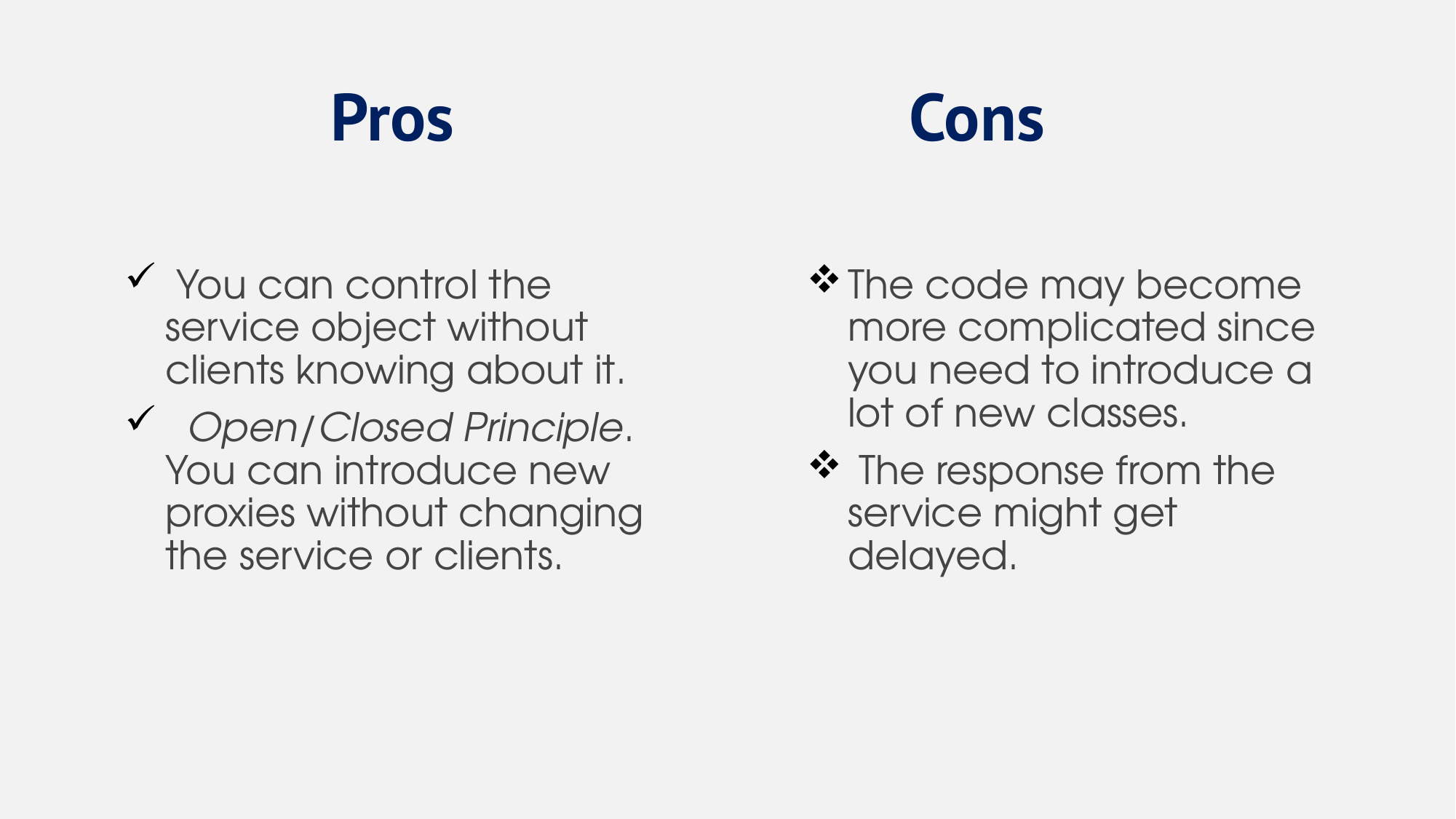

# Pros                           Cons
 You can control the service object without clients knowing about it.
  Open/Closed Principle. You can introduce new proxies without changing the service or clients.
The code may become more complicated since you need to introduce a lot of new classes.
 The response from the service might get delayed.